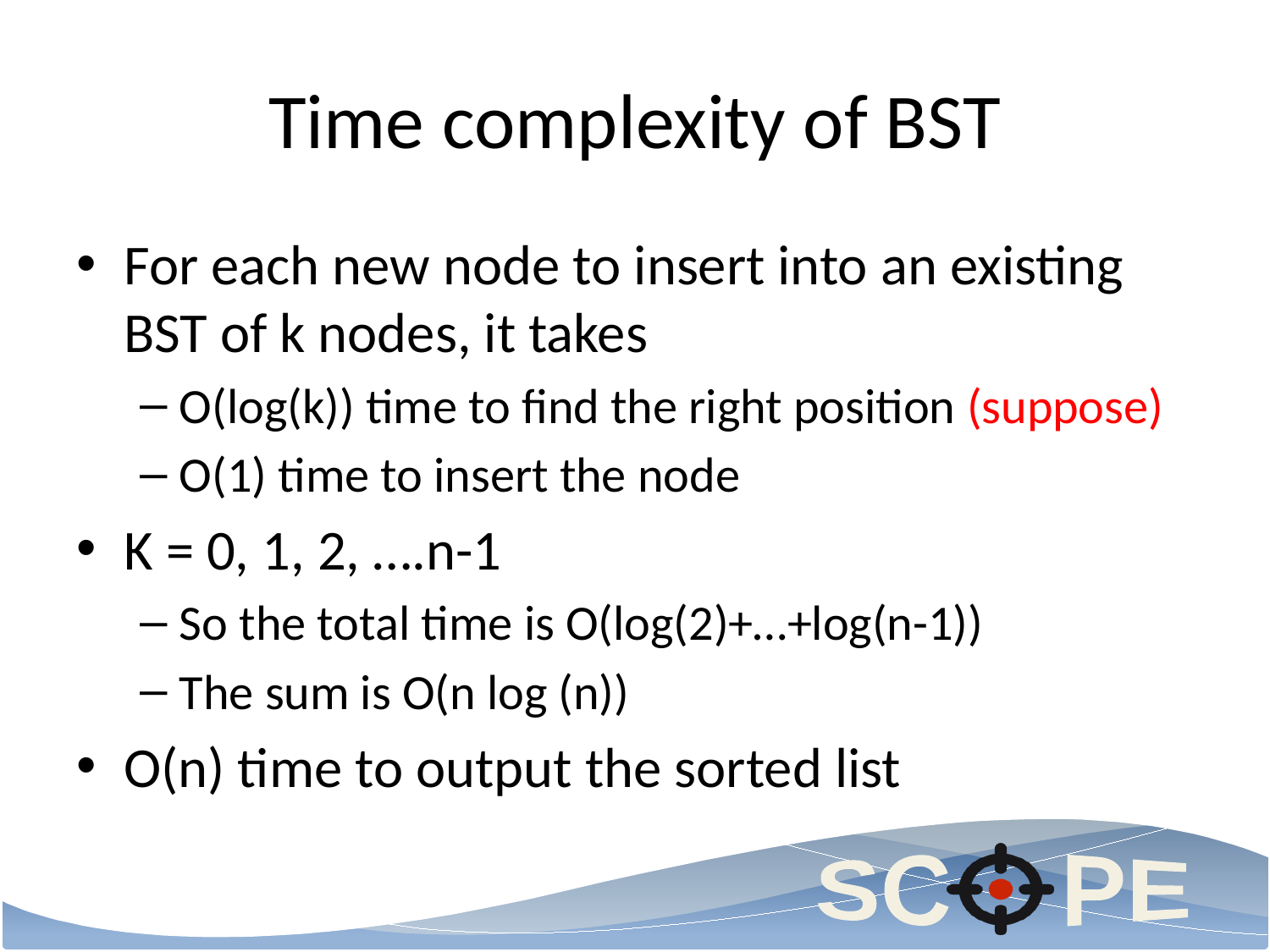

# Time complexity of BST
For each new node to insert into an existing BST of k nodes, it takes
O(log(k)) time to find the right position (suppose)
O(1) time to insert the node
K = 0, 1, 2, ….n-1
So the total time is O(log(2)+…+log(n-1))
The sum is O(n log (n))
O(n) time to output the sorted list